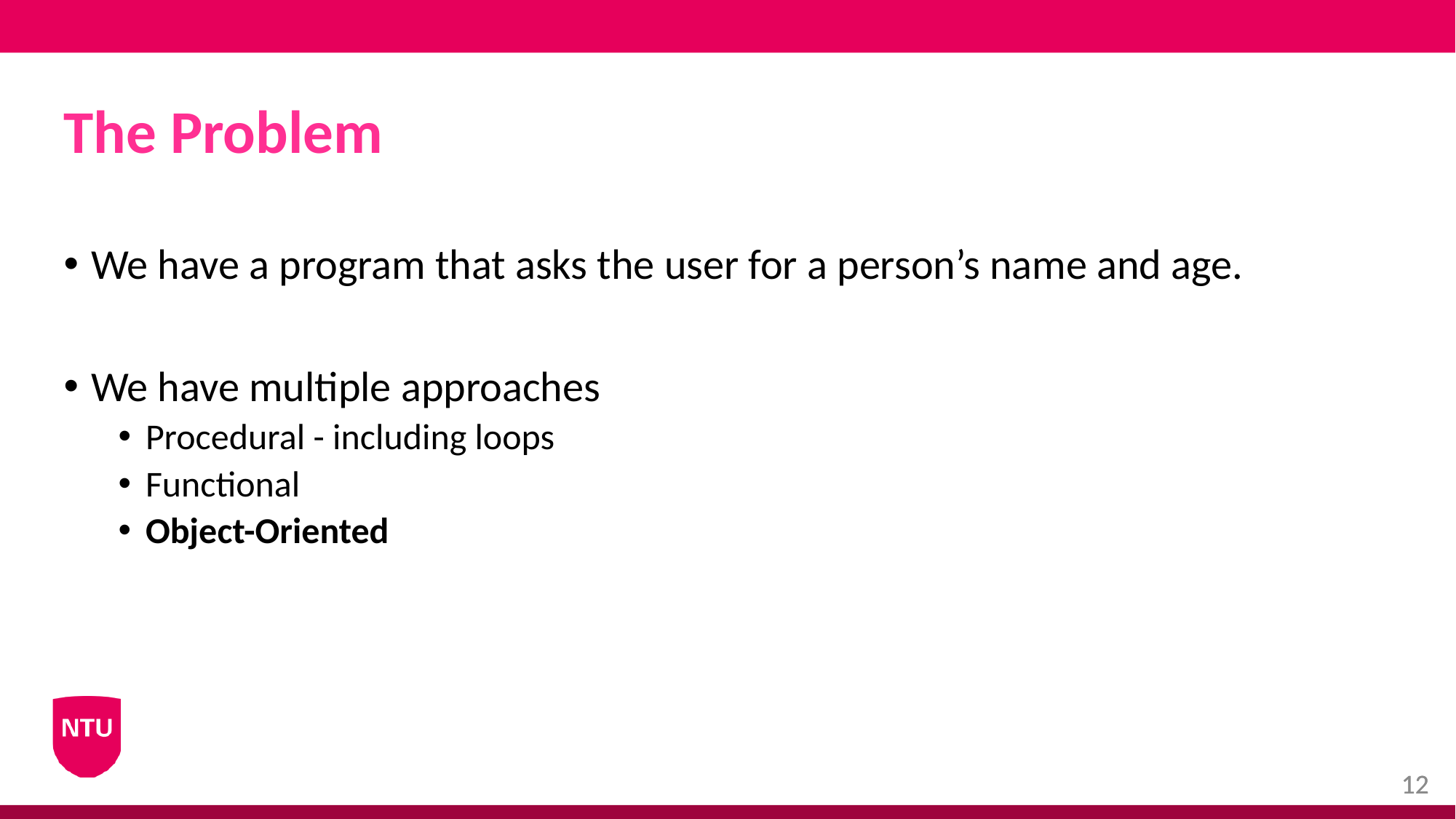

# The Problem
We have a program that asks the user for a person’s name and age.

We have multiple approaches
Procedural - including loops
Functional
Object-Oriented